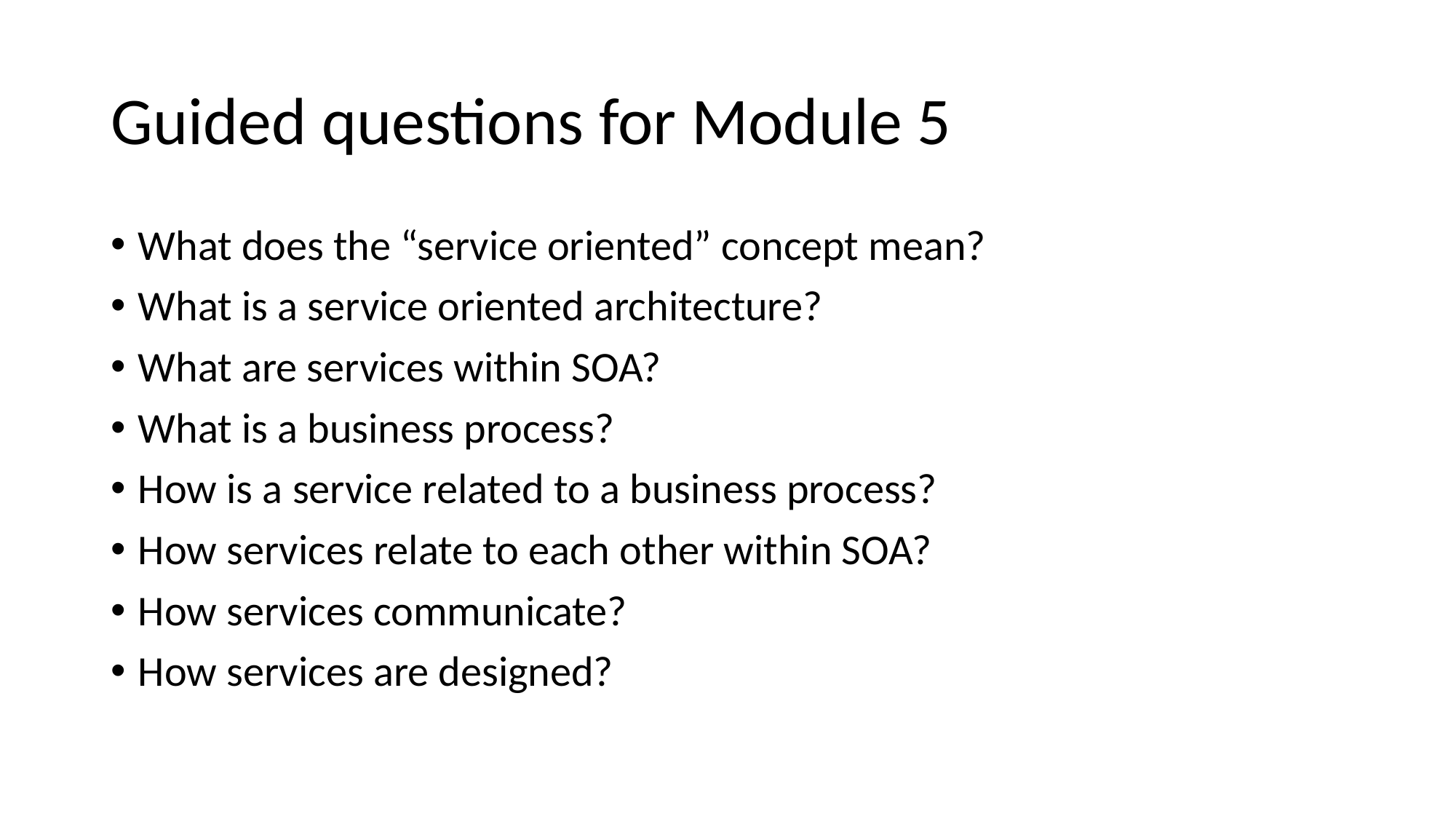

# Guided questions for Module 5
What does the “service oriented” concept mean?
What is a service oriented architecture?
What are services within SOA?
What is a business process?
How is a service related to a business process?
How services relate to each other within SOA?
How services communicate?
How services are designed?